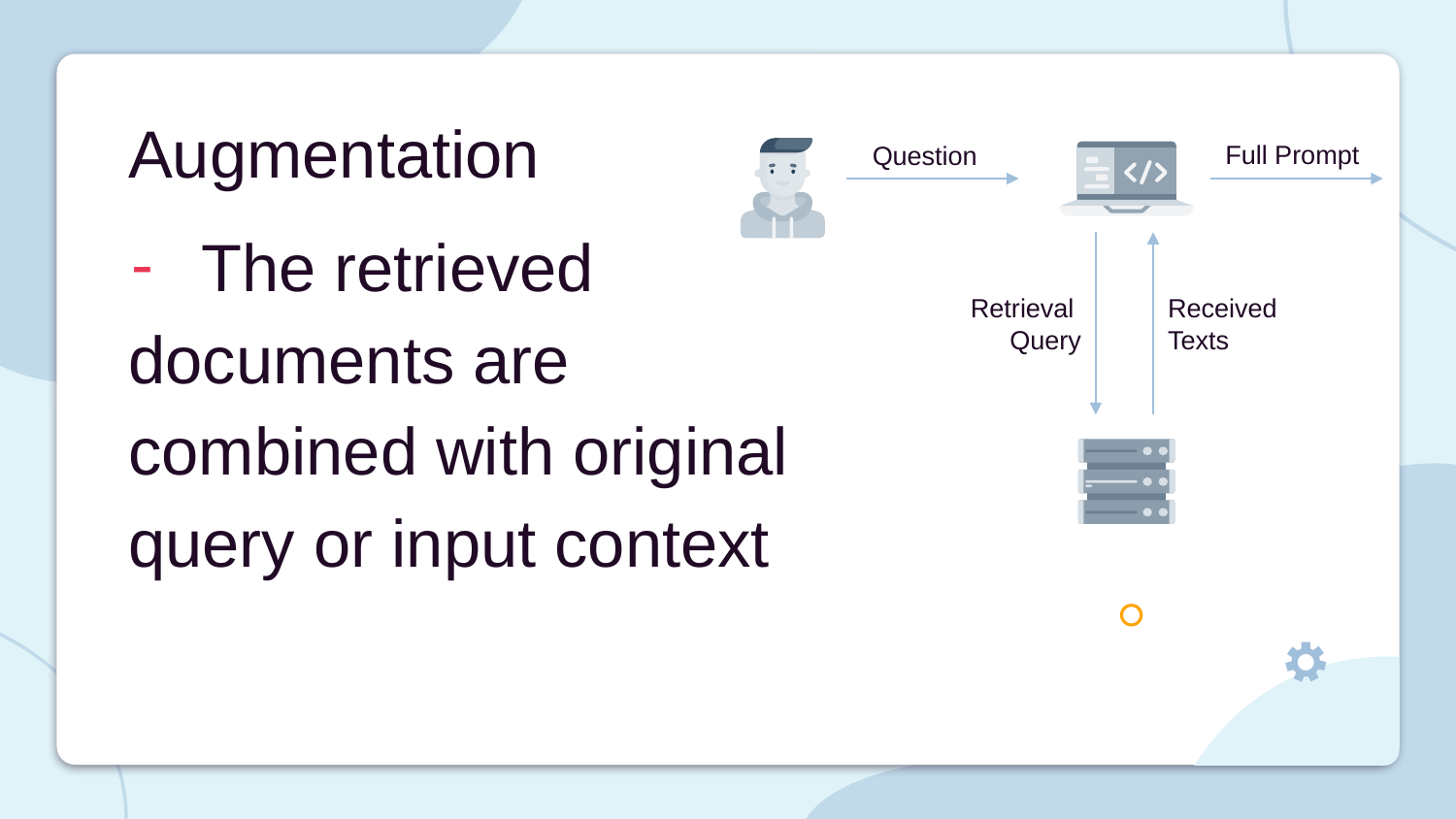

# Augmentation
Full Prompt
Question

The retrieved
documents are
combined with original
query or input context
Received
Texts
Retrieval
Query